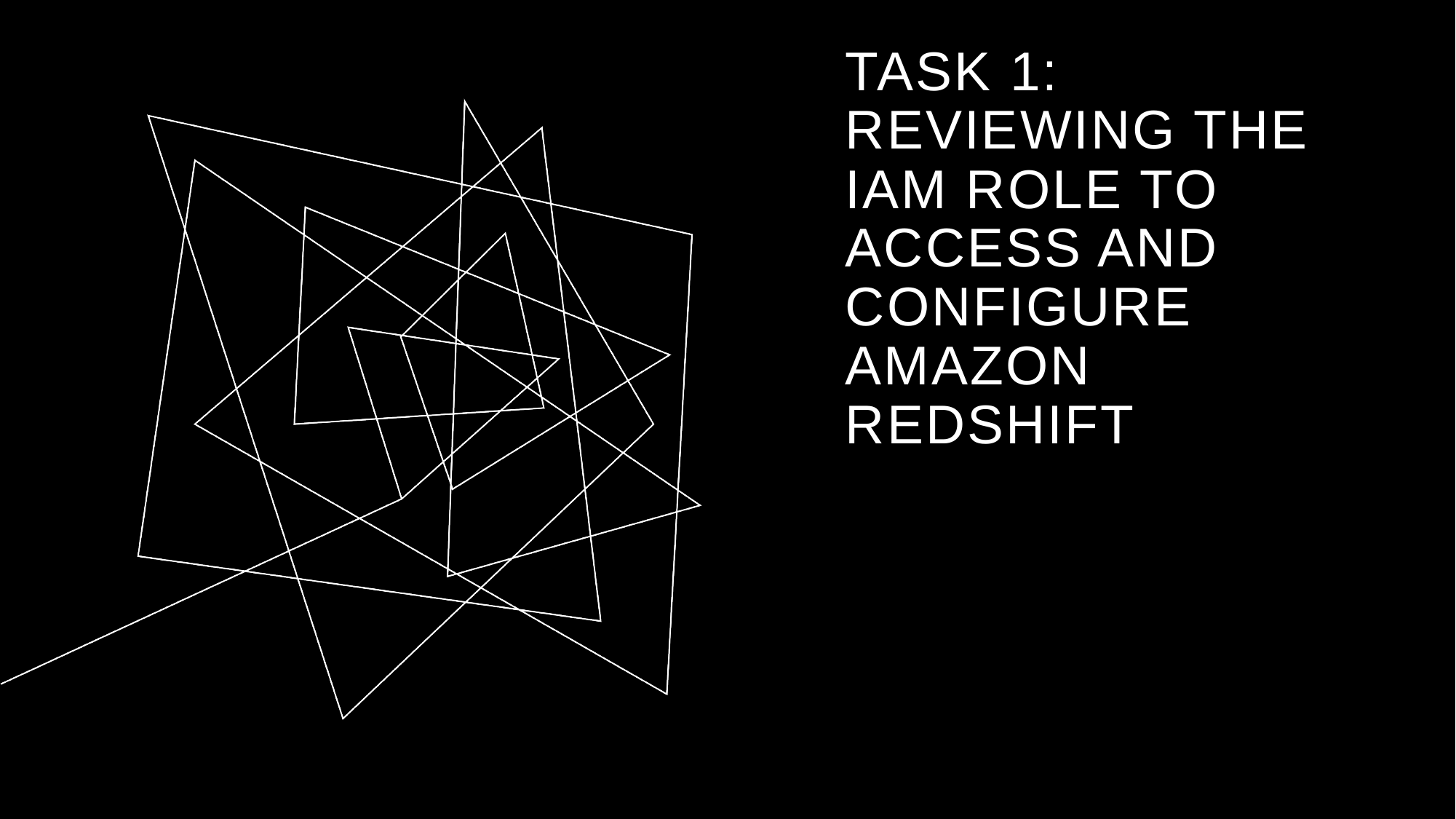

# Task 1: Reviewing the IAM role to access and configure Amazon Redshift